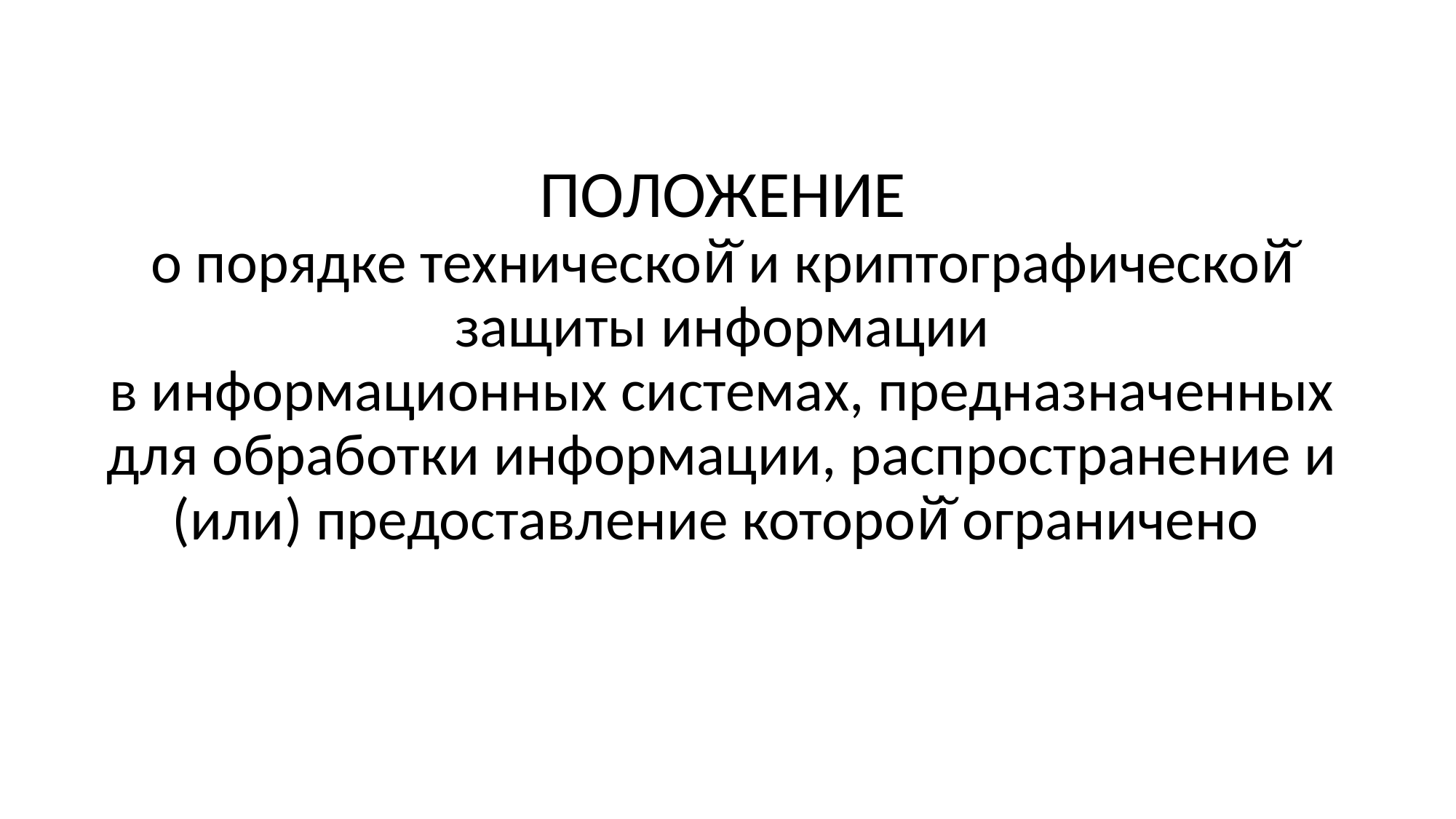

# ПОЛОЖЕНИЕ о порядке технической̆ и криптографической̆ защиты информации в информационных системах, предназначенных для обработки информации, распространение и (или) предоставление которой̆ ограничено